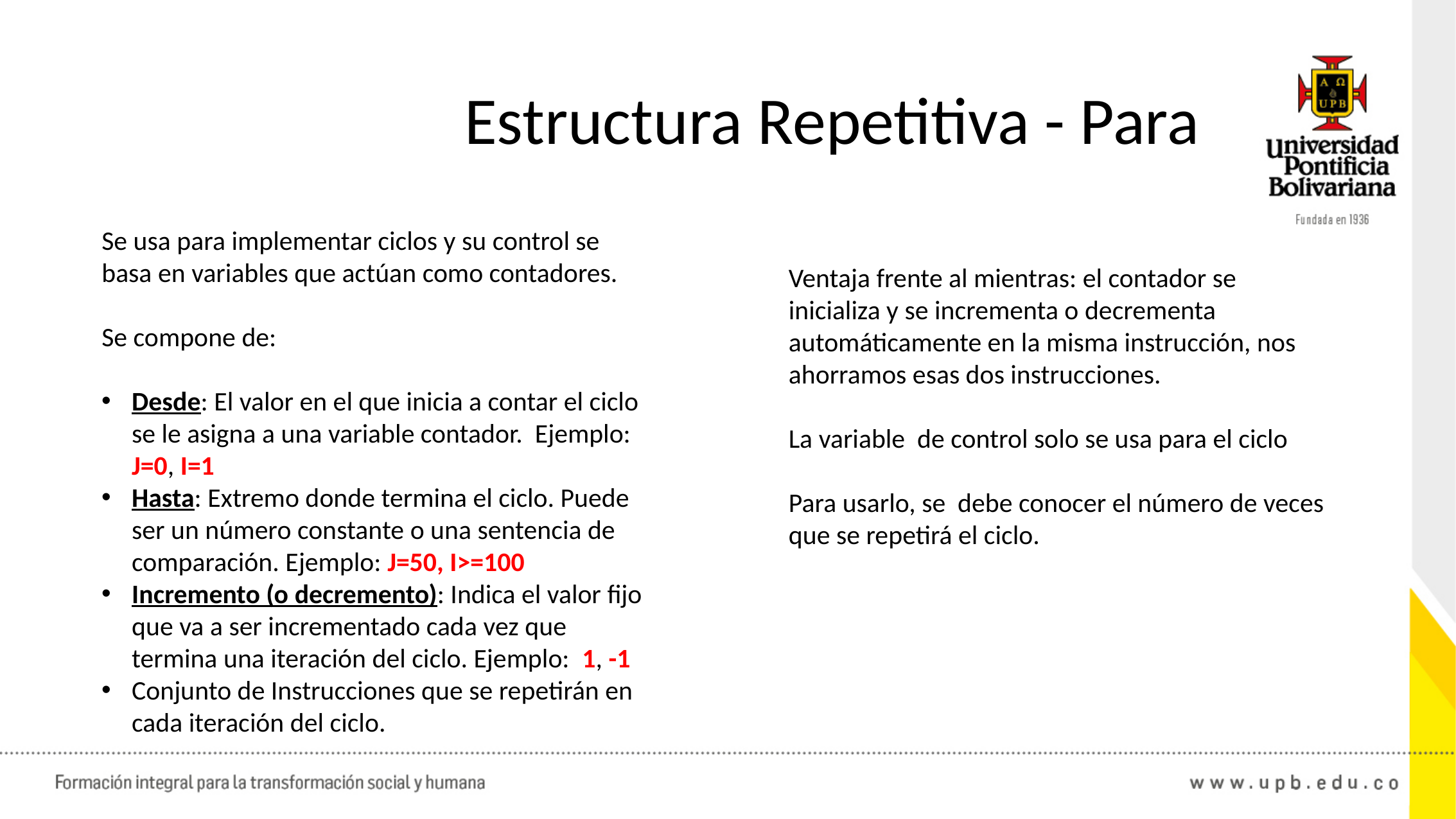

# Estructura Repetitiva - Para
Se usa para implementar ciclos y su control se basa en variables que actúan como contadores.

Se compone de:

Desde: El valor en el que inicia a contar el ciclo se le asigna a una variable contador.  Ejemplo: J=0, I=1
Hasta: Extremo donde termina el ciclo. Puede ser un número constante o una sentencia de comparación. Ejemplo: J=50, I>=100
Incremento (o decremento): Indica el valor fijo que va a ser incrementado cada vez que termina una iteración del ciclo. Ejemplo:  1, -1
Conjunto de Instrucciones que se repetirán en cada iteración del ciclo.
Ventaja frente al mientras: el contador se inicializa y se incrementa o decrementa automáticamente en la misma instrucción, nos ahorramos esas dos instrucciones.

La variable  de control solo se usa para el ciclo

Para usarlo, se  debe conocer el número de veces que se repetirá el ciclo.